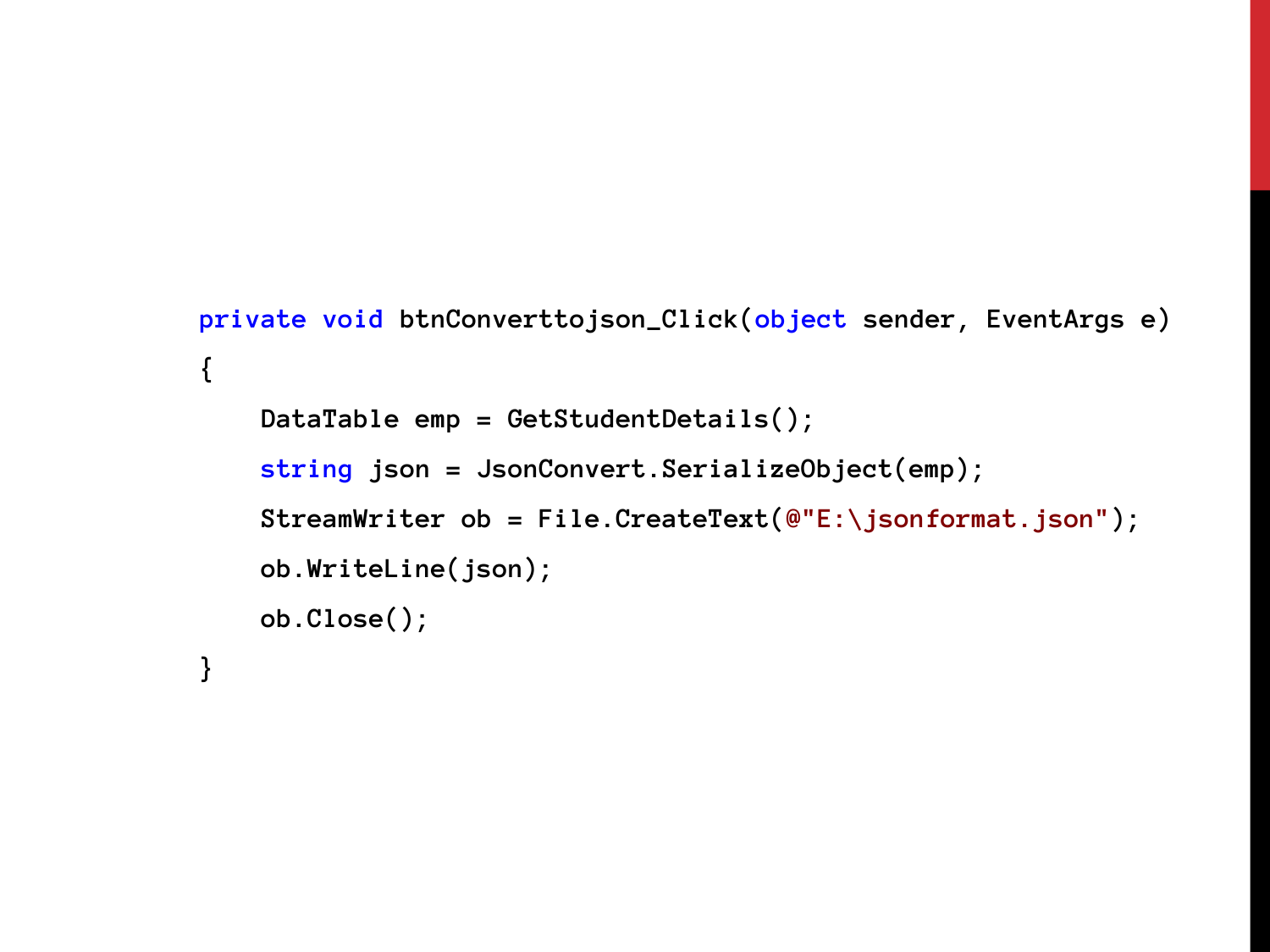

#

        private void btnConverttojson_Click(object sender, EventArgs e)
        {
            DataTable emp = GetStudentDetails();
            string json = JsonConvert.SerializeObject(emp);
            StreamWriter ob = File.CreateText(@"E:\jsonformat.json");
            ob.WriteLine(json);
            ob.Close();
        }